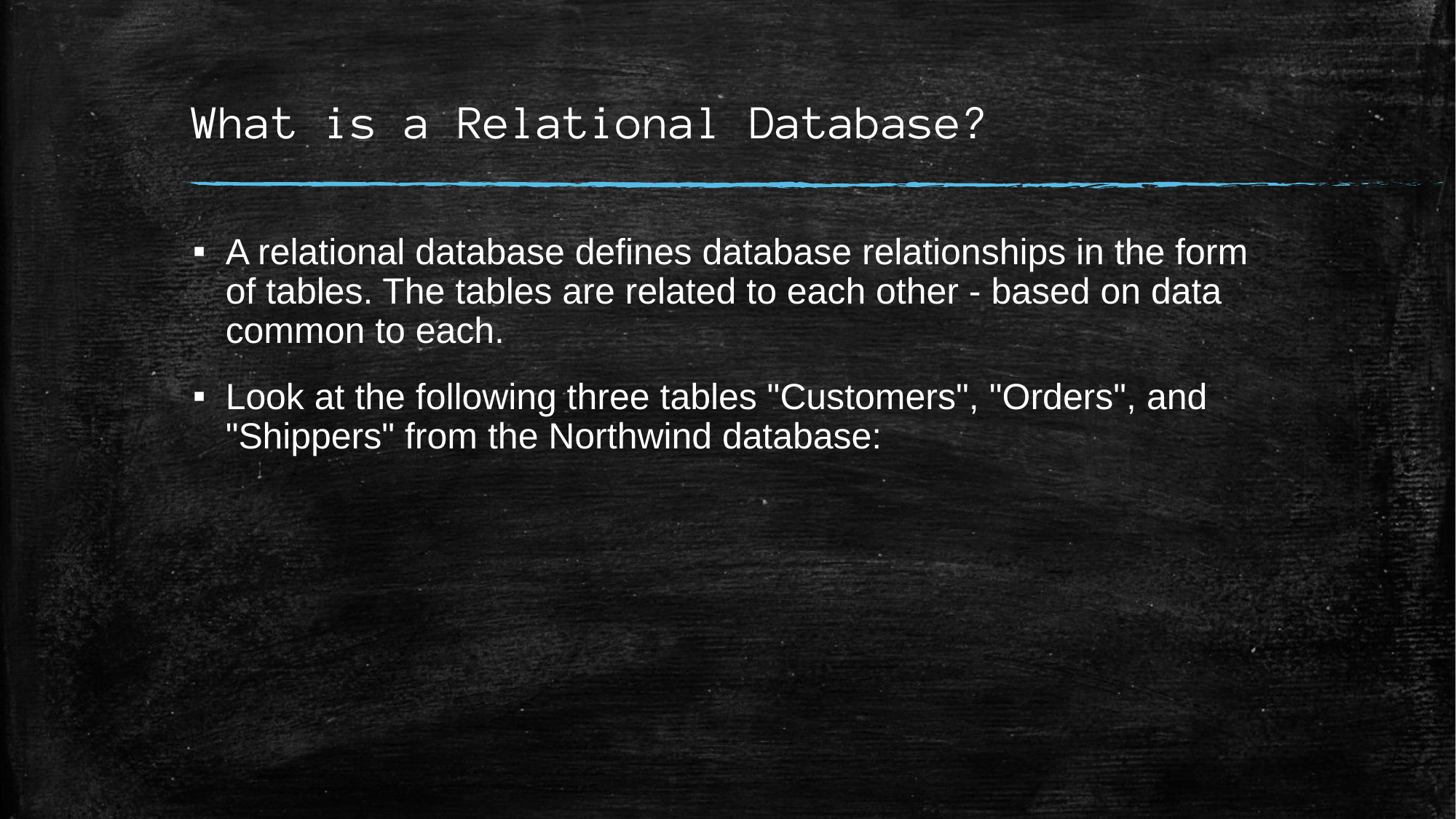

# What is a Relational Database?
A relational database defines database relationships in the form of tables. The tables are related to each other - based on data common to each.
Look at the following three tables "Customers", "Orders", and "Shippers" from the Northwind database: